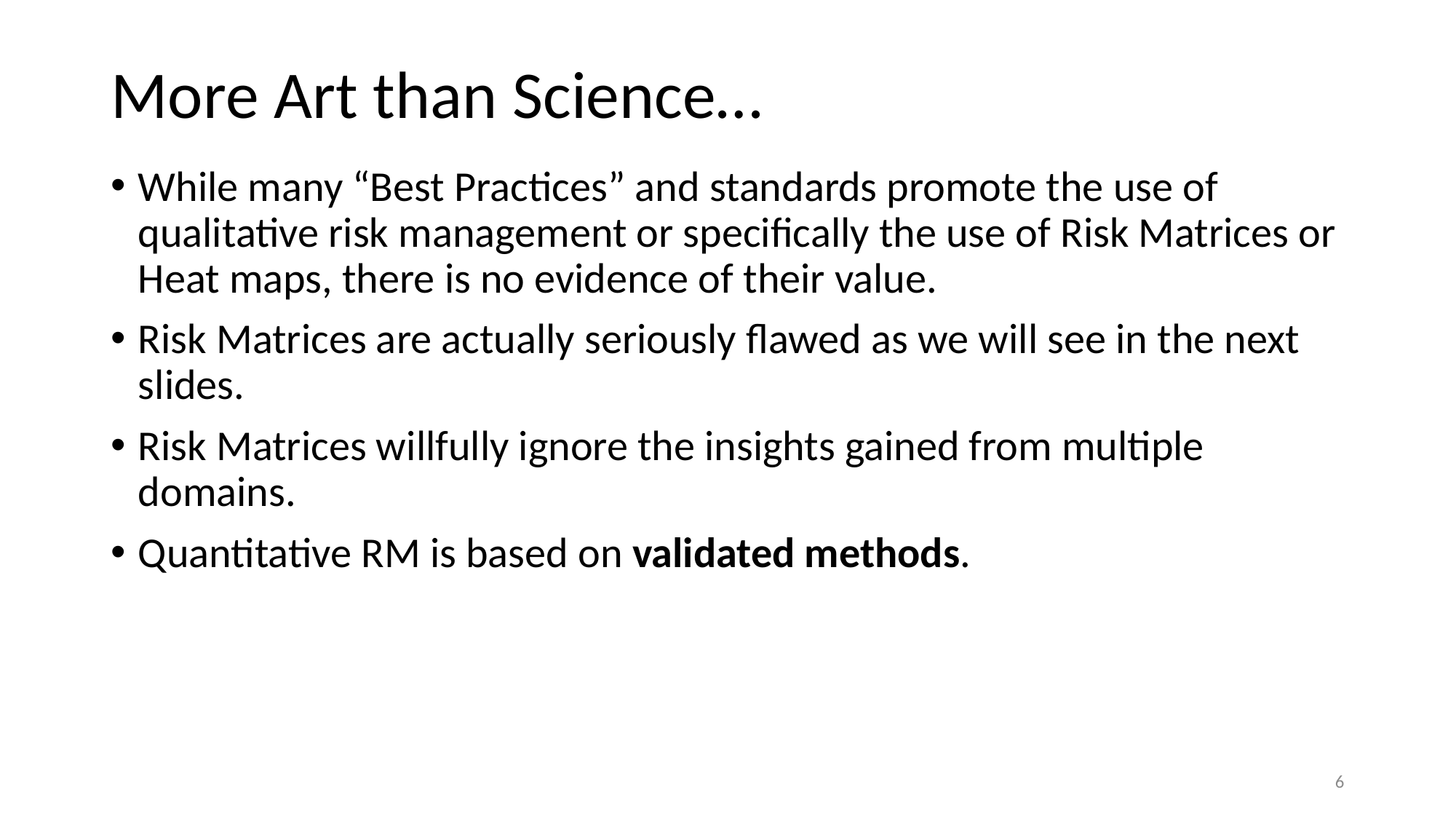

# More Art than Science…
While many “Best Practices” and standards promote the use of qualitative risk management or specifically the use of Risk Matrices or Heat maps, there is no evidence of their value.
Risk Matrices are actually seriously flawed as we will see in the next slides.
Risk Matrices willfully ignore the insights gained from multiple domains.
Quantitative RM is based on validated methods.
6